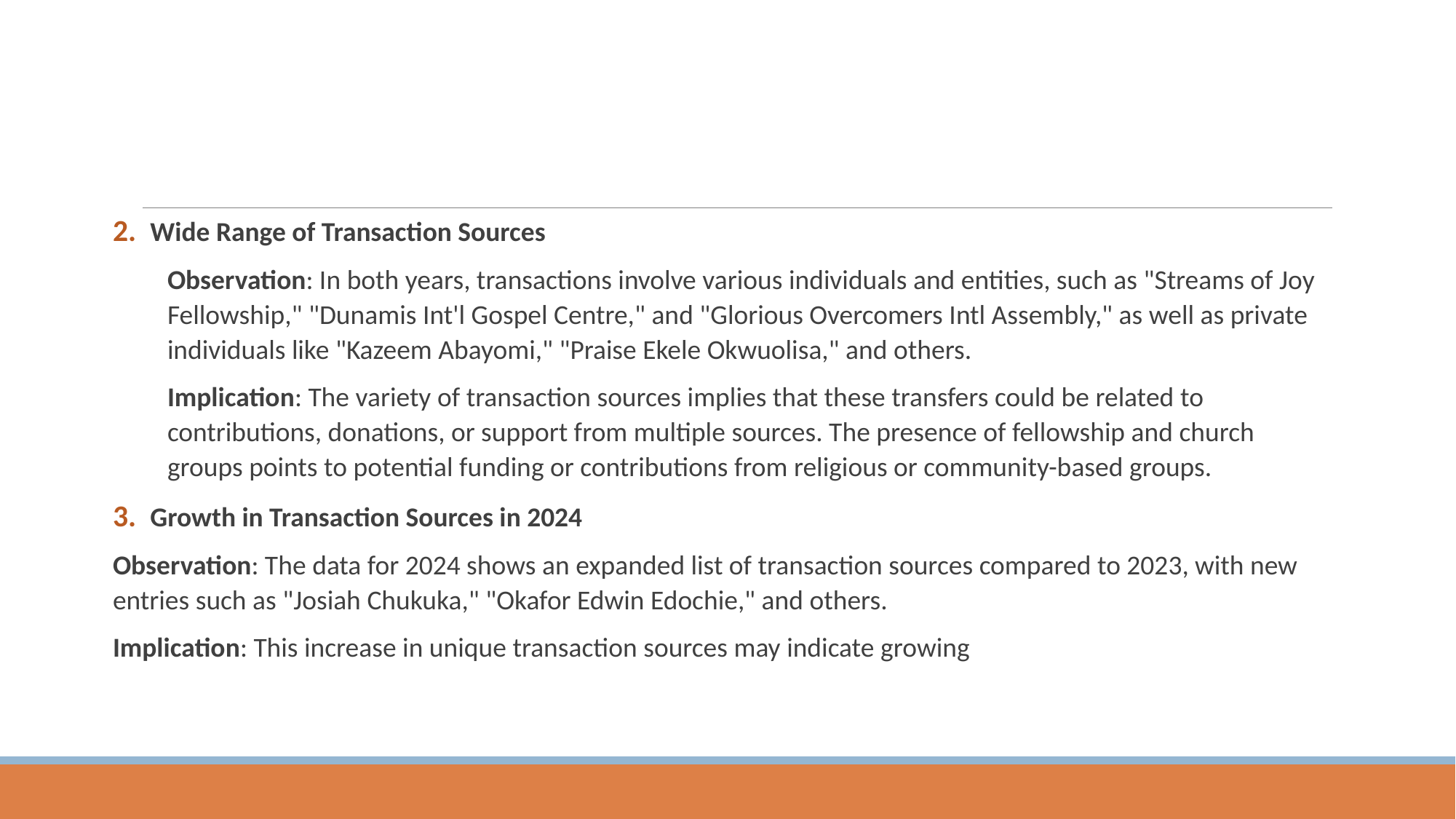

2.  Wide Range of Transaction Sources
Observation: In both years, transactions involve various individuals and entities, such as "Streams of Joy Fellowship," "Dunamis Int'l Gospel Centre," and "Glorious Overcomers Intl Assembly," as well as private individuals like "Kazeem Abayomi," "Praise Ekele Okwuolisa," and others.
Implication: The variety of transaction sources implies that these transfers could be related to contributions, donations, or support from multiple sources. The presence of fellowship and church groups points to potential funding or contributions from religious or community-based groups.
3.  Growth in Transaction Sources in 2024
Observation: The data for 2024 shows an expanded list of transaction sources compared to 2023, with new entries such as "Josiah Chukuka," "Okafor Edwin Edochie," and others.
Implication: This increase in unique transaction sources may indicate growing